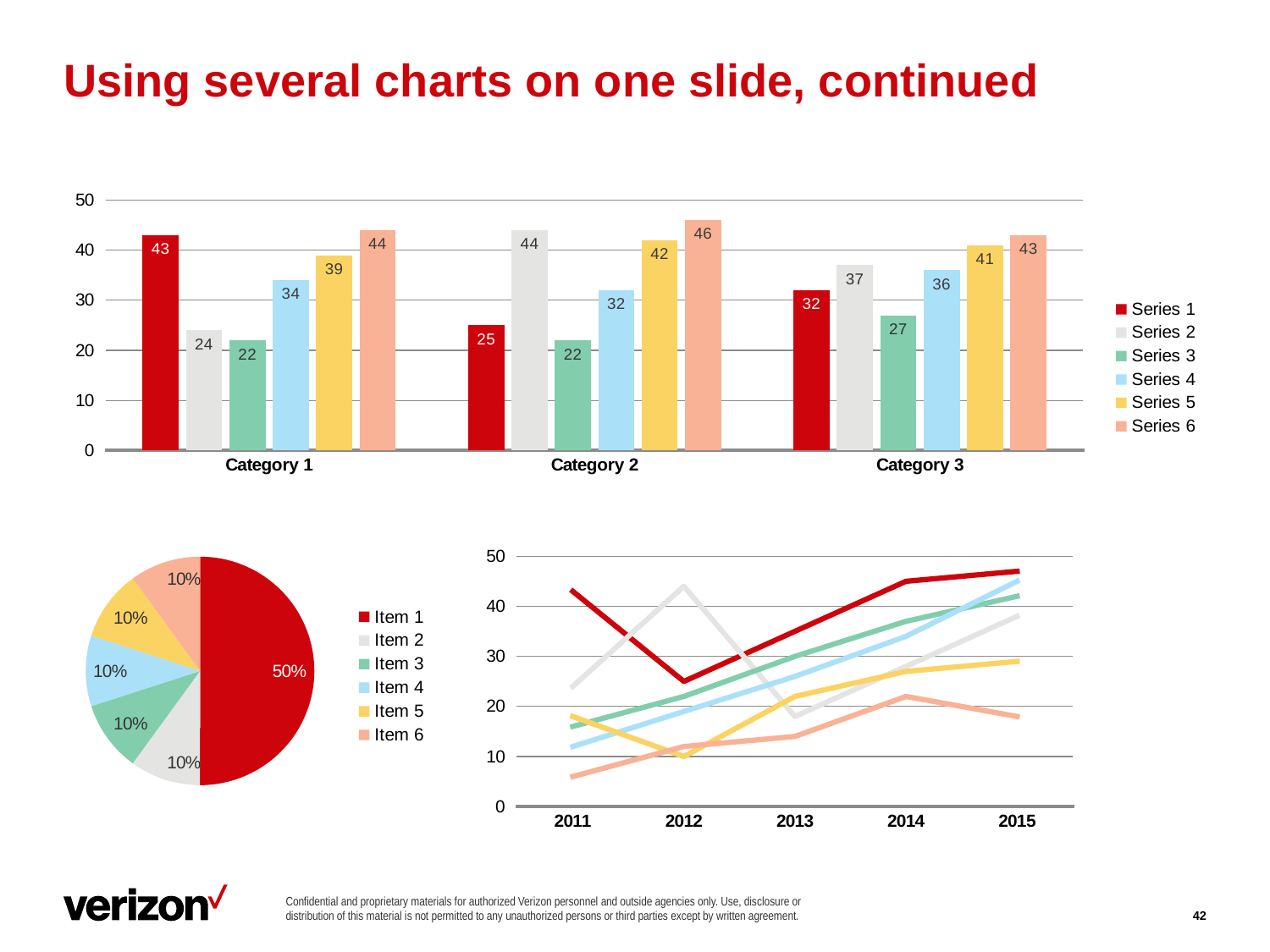

# Using several charts on one slide, continued

### Chart

| Category | Series 1 | Series 2 | Series 3 | Series 4 | Series 5 | Series 6 |
|---|---|---|---|---|---|---|
| Category 1 | 43.0 | 24.0 | 22.0 | 34.0 | 39.0 | 44.0 |
| Category 2 | 25.0 | 44.0 | 22.0 | 32.0 | 42.0 | 46.0 |
| Category 3 | 32.0 | 37.0 | 27.0 | 36.0 | 41.0 | 43.0 |

### Chart

| Category | Performance |
|---|---|
| Item 1 | 0.5 |
| Item 2 | 0.1 |
| Item 3 | 0.1 |
| Item 4 | 0.1 |
| Item 5 | 0.1 |
| Item 6 | 0.1 |

### Chart

| Category | Series 1 | Series 2 | Series 3 | Series 4 | Series 5 | Series 6 |
|---|---|---|---|---|---|---|
| 2011 | 43.0 | 24.0 | 16.0 | 12.0 | 18.0 | 6.0 |
| 2012 | 25.0 | 44.0 | 22.0 | 19.0 | 10.0 | 12.0 |
| 2013 | 35.0 | 18.0 | 30.0 | 26.0 | 22.0 | 14.0 |
| 2014 | 45.0 | 28.0 | 37.0 | 34.0 | 27.0 | 22.0 |
| 2015 | 47.0 | 38.0 | 42.0 | 45.0 | 29.0 | 18.0 |
42